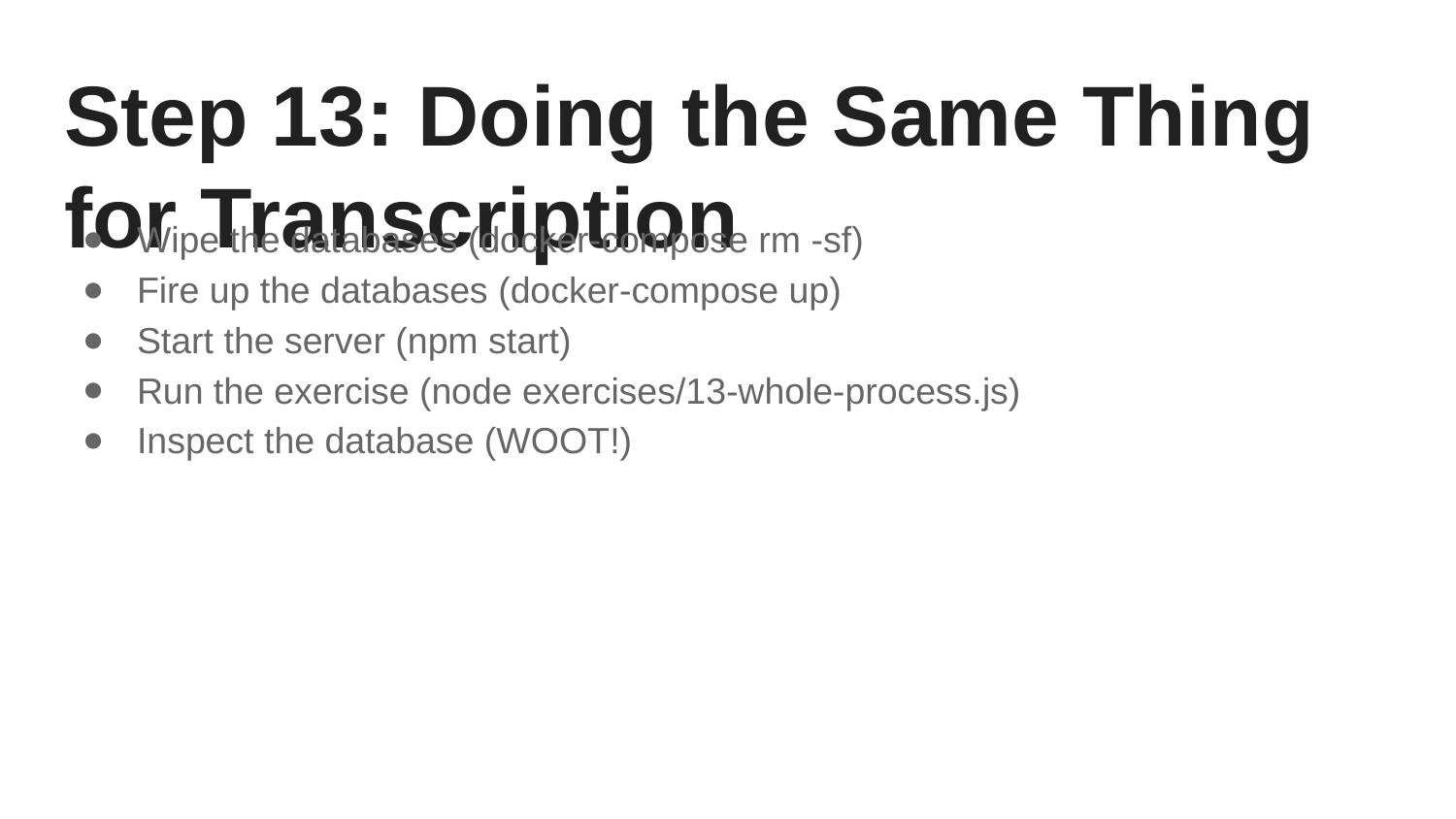

# Step 13: Doing the Same Thing for Transcription

Wipe the databases (docker-compose rm -sf)
Fire up the databases (docker-compose up)
Start the server (npm start)
Run the exercise (node exercises/13-whole-process.js)
Inspect the database (WOOT!)